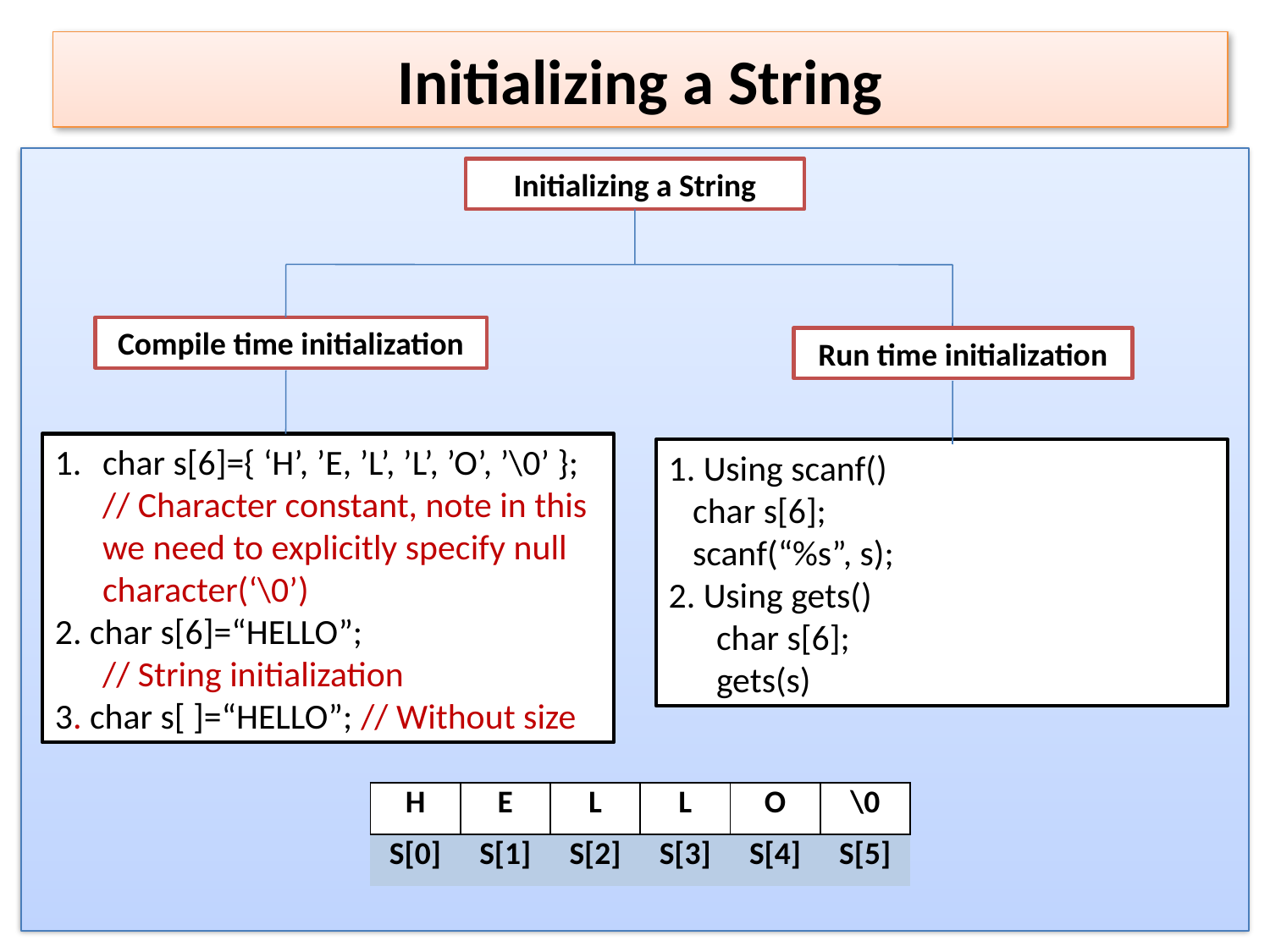

# Initializing a String

Initializing a String
Compile time initialization
Run time initialization
char s[6]={ ‘H’, ’E, ’L’, ’L’, ’O’, ’\0’ };
	// Character constant, note in this we need to explicitly specify null character(‘\0’)
2. char s[6]=“HELLO”;
	// String initialization
3. char s[ ]=“HELLO”; // Without size
1. Using scanf()
   char s[6];
   scanf(“%s”, s);
2. Using gets()
	char s[6];
	gets(s)
| H | E | L | L | O | \0 |
| --- | --- | --- | --- | --- | --- |
| S[0] | S[1] | S[2] | S[3] | S[4] | S[5] |